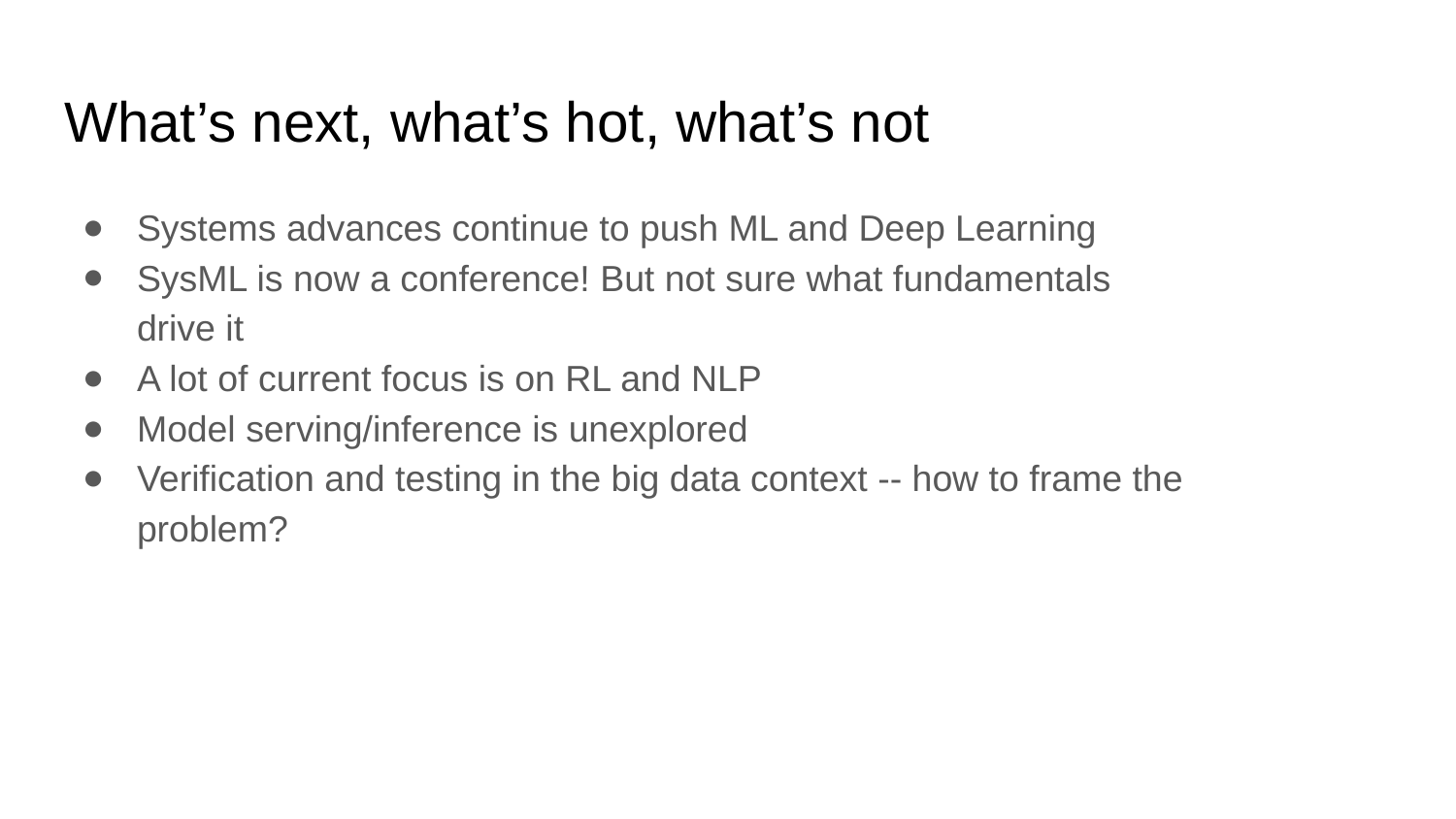

# What’s next, what’s hot, what’s not
Systems advances continue to push ML and Deep Learning
SysML is now a conference! But not sure what fundamentals drive it
A lot of current focus is on RL and NLP
Model serving/inference is unexplored
Verification and testing in the big data context -- how to frame the problem?